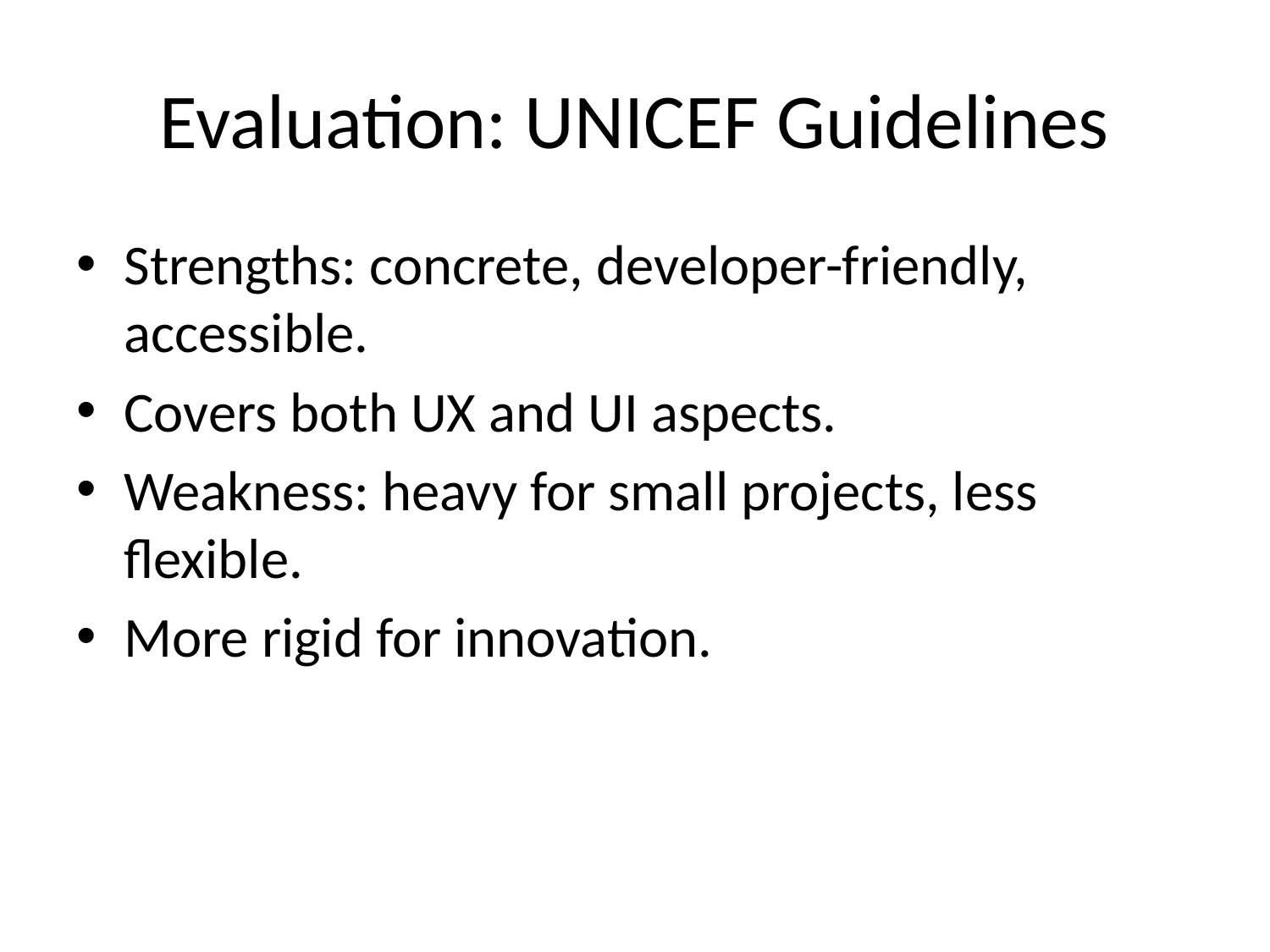

# Evaluation: UNICEF Guidelines
Strengths: concrete, developer-friendly, accessible.
Covers both UX and UI aspects.
Weakness: heavy for small projects, less flexible.
More rigid for innovation.